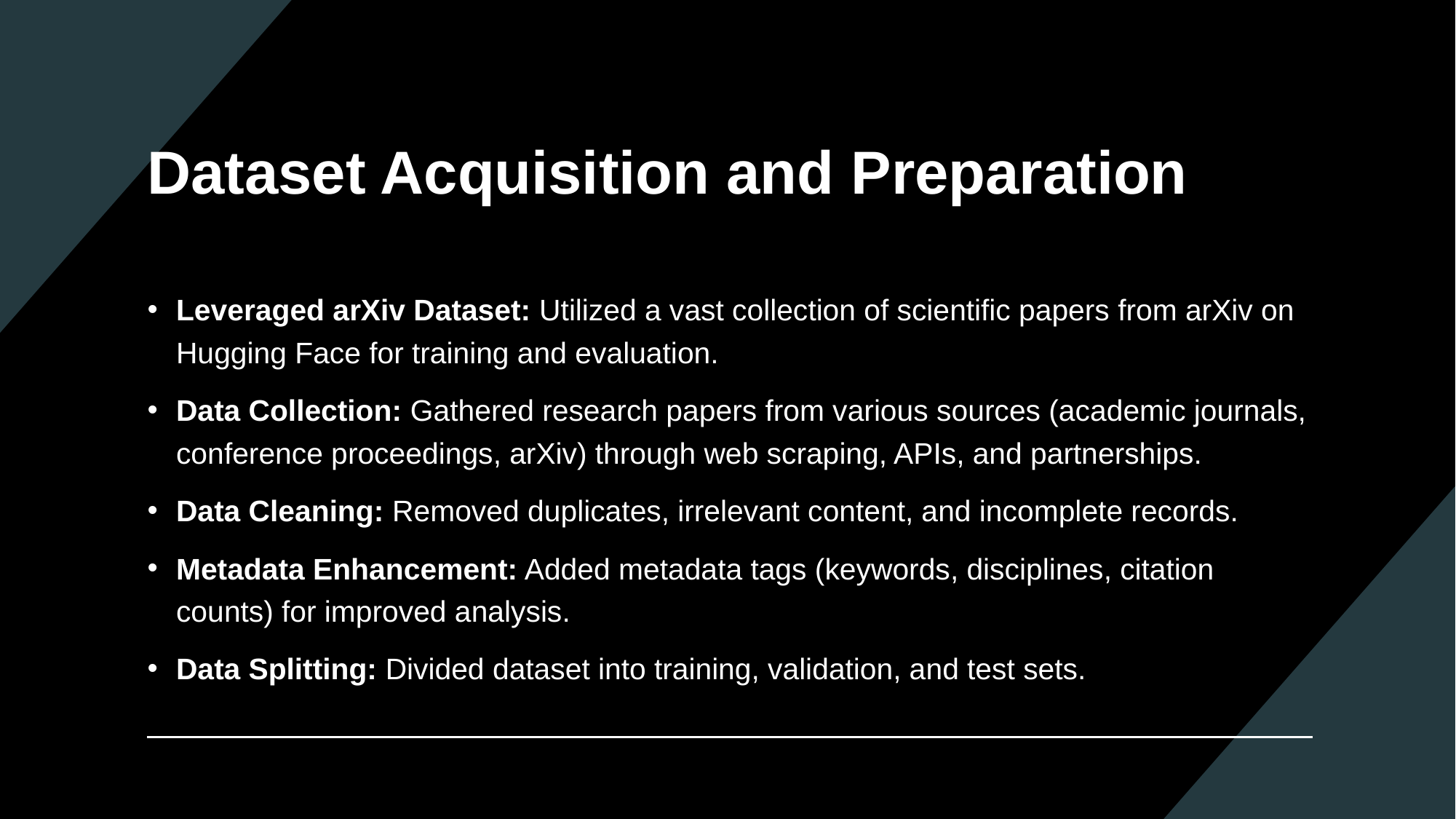

# Dataset Acquisition and Preparation
Leveraged arXiv Dataset: Utilized a vast collection of scientific papers from arXiv on Hugging Face for training and evaluation.
Data Collection: Gathered research papers from various sources (academic journals, conference proceedings, arXiv) through web scraping, APIs, and partnerships.
Data Cleaning: Removed duplicates, irrelevant content, and incomplete records.
Metadata Enhancement: Added metadata tags (keywords, disciplines, citation counts) for improved analysis.
Data Splitting: Divided dataset into training, validation, and test sets.